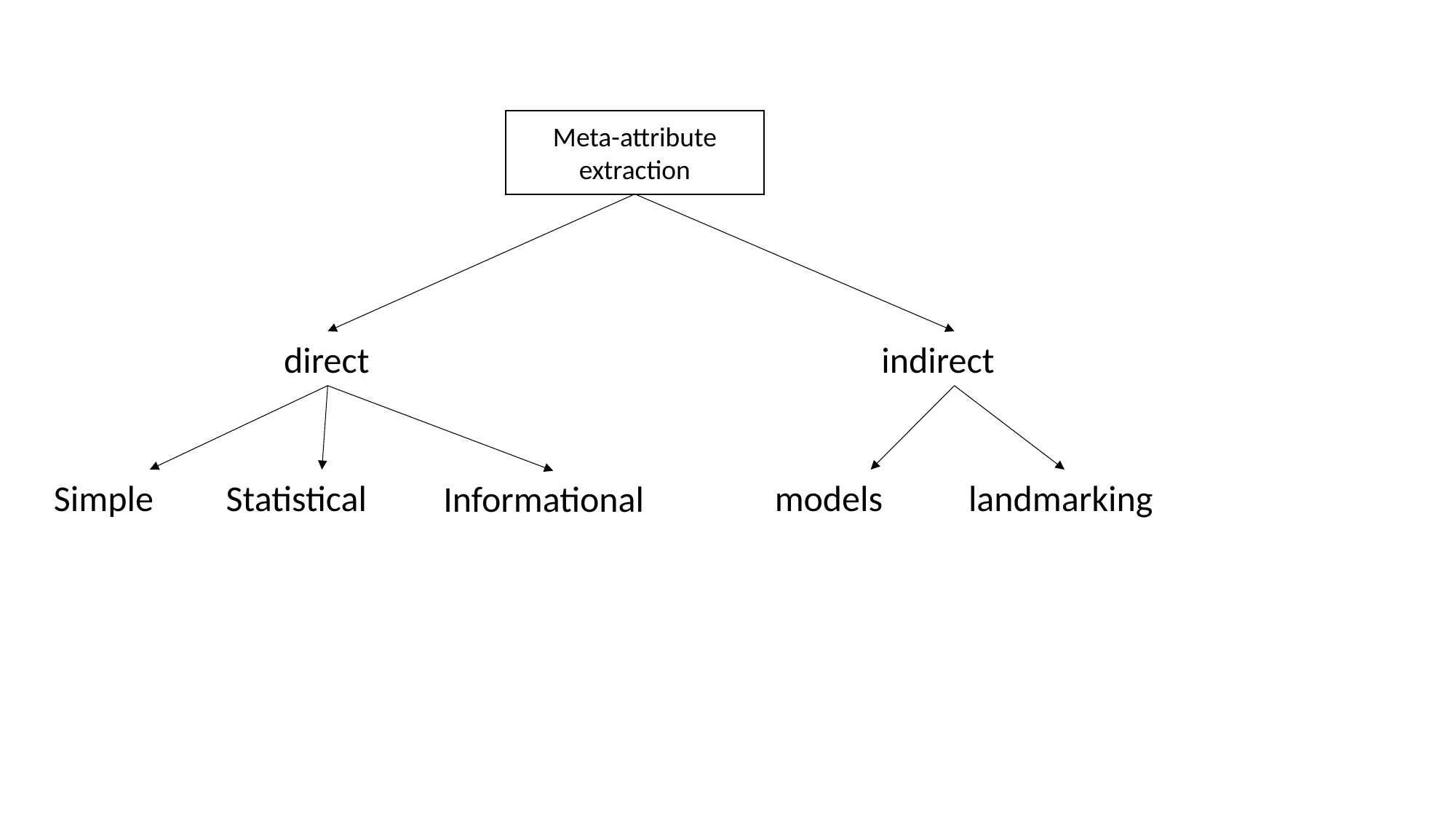

Meta-attribute extraction
direct
indirect
Simple
Statistical
models
landmarking
Informational